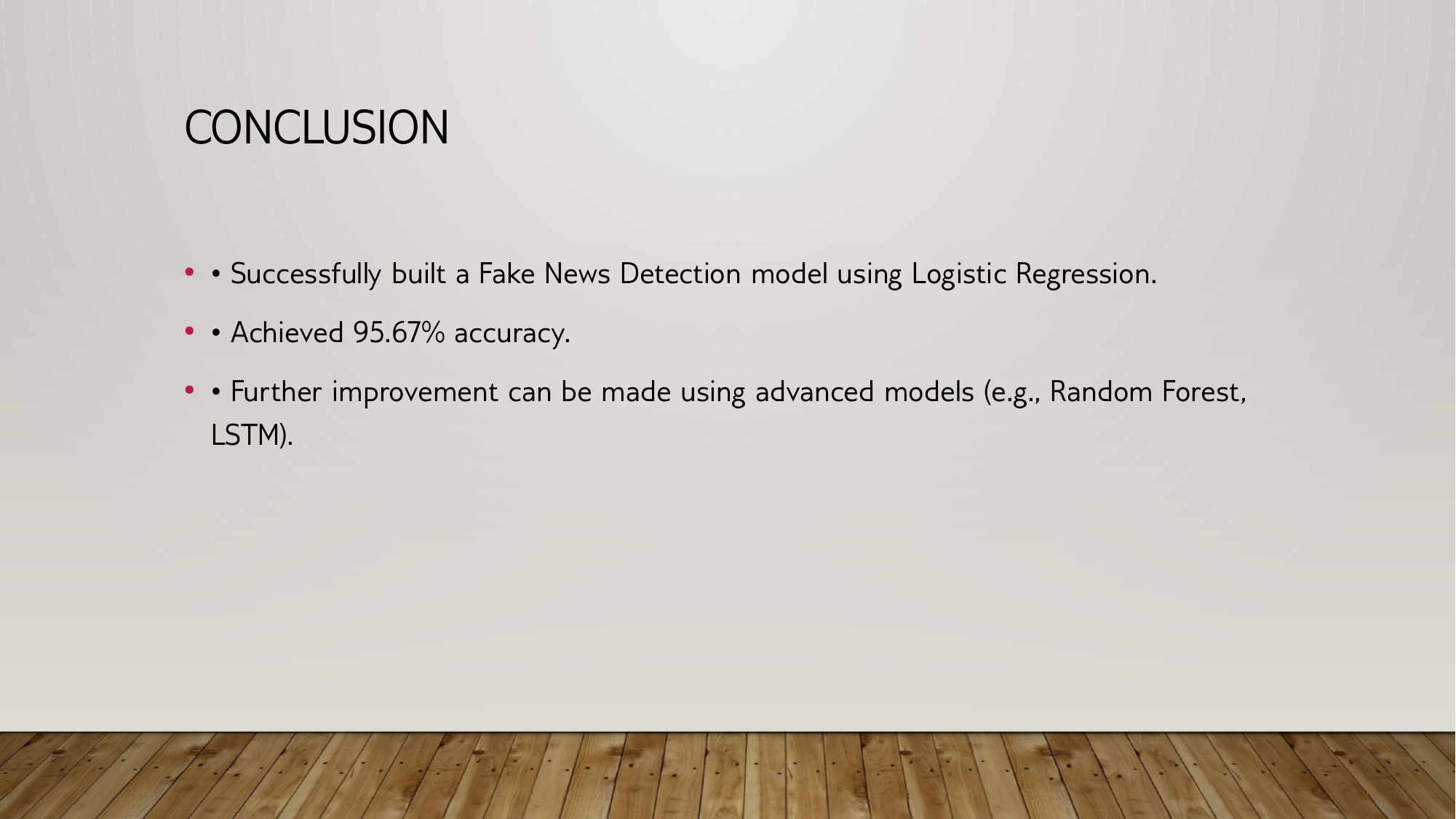

# Conclusion
• Successfully built a Fake News Detection model using Logistic Regression.
• Achieved 95.67% accuracy.
• Further improvement can be made using advanced models (e.g., Random Forest, LSTM).